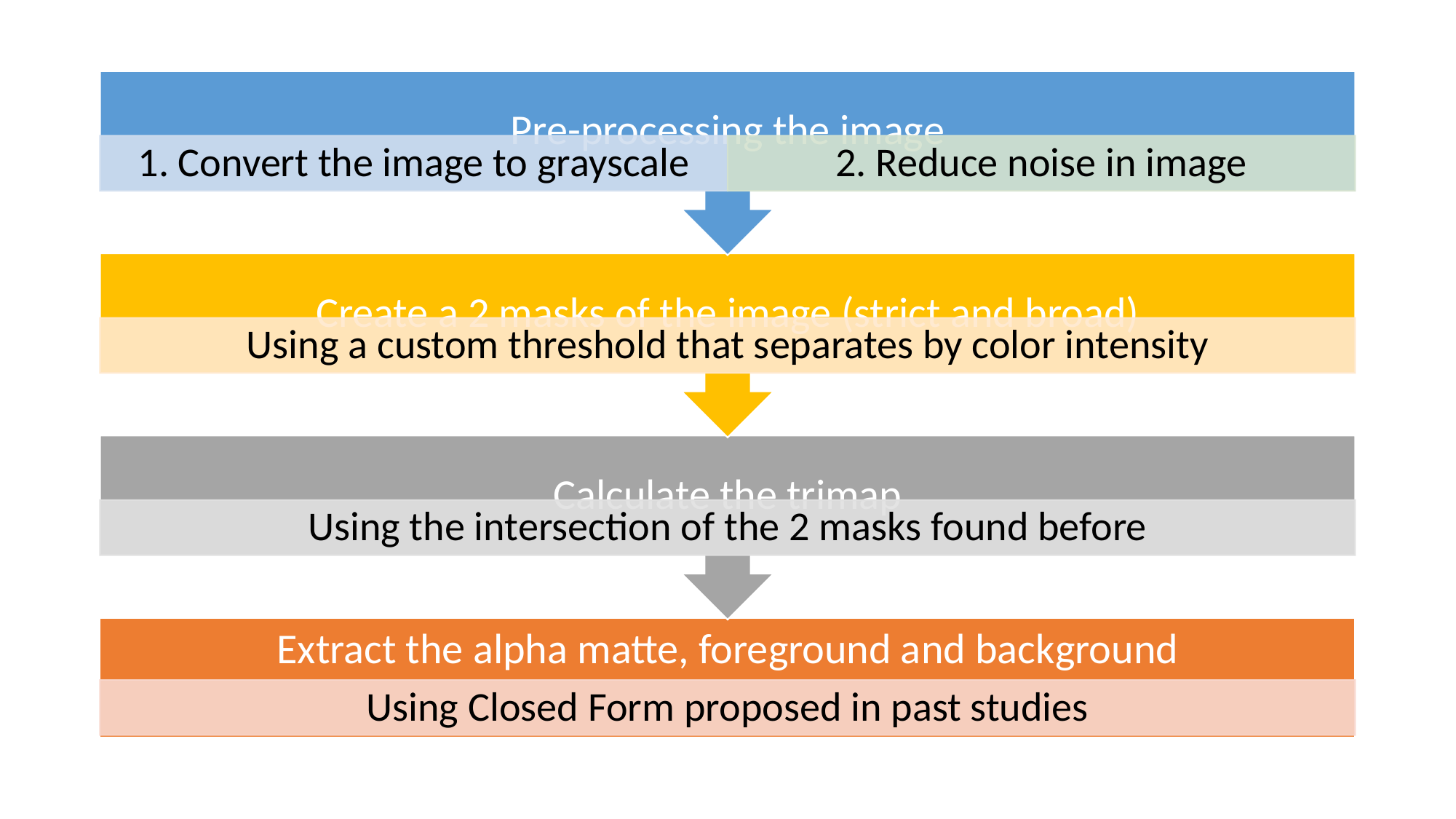

Extract the alpha matte, foreground and background
Using Closed Form proposed in past studies
Calculate the trimap
Using the intersection of the 2 masks found before
Create a 2 masks of the image (strict and broad)
Using a custom threshold that separates by color intensity
Pre-processing the image
1. Convert the image to grayscale
2. Reduce noise in image